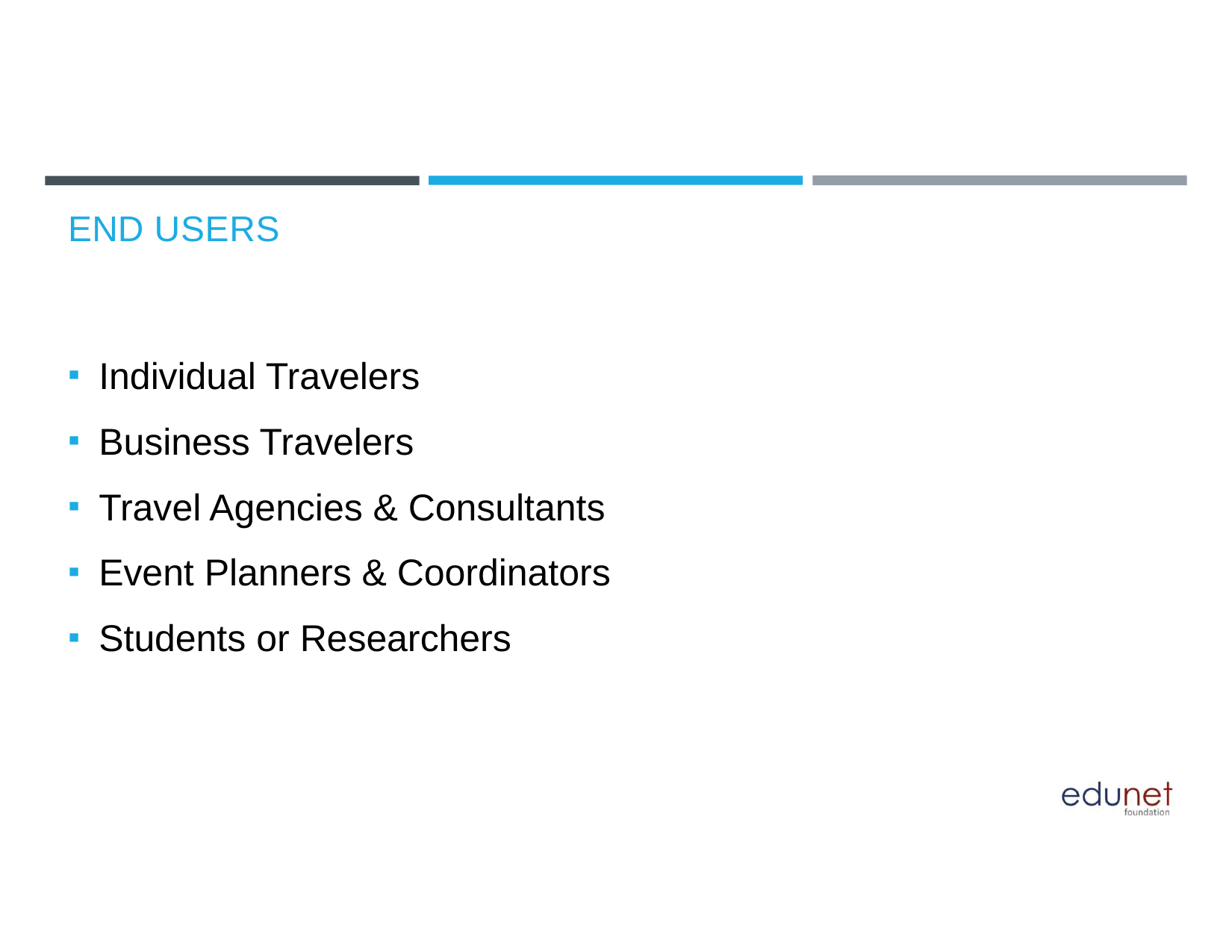

END USERS

Individual Travelers
Business Travelers
Travel Agencies & Consultants
Event Planners & Coordinators
Students or Researchers